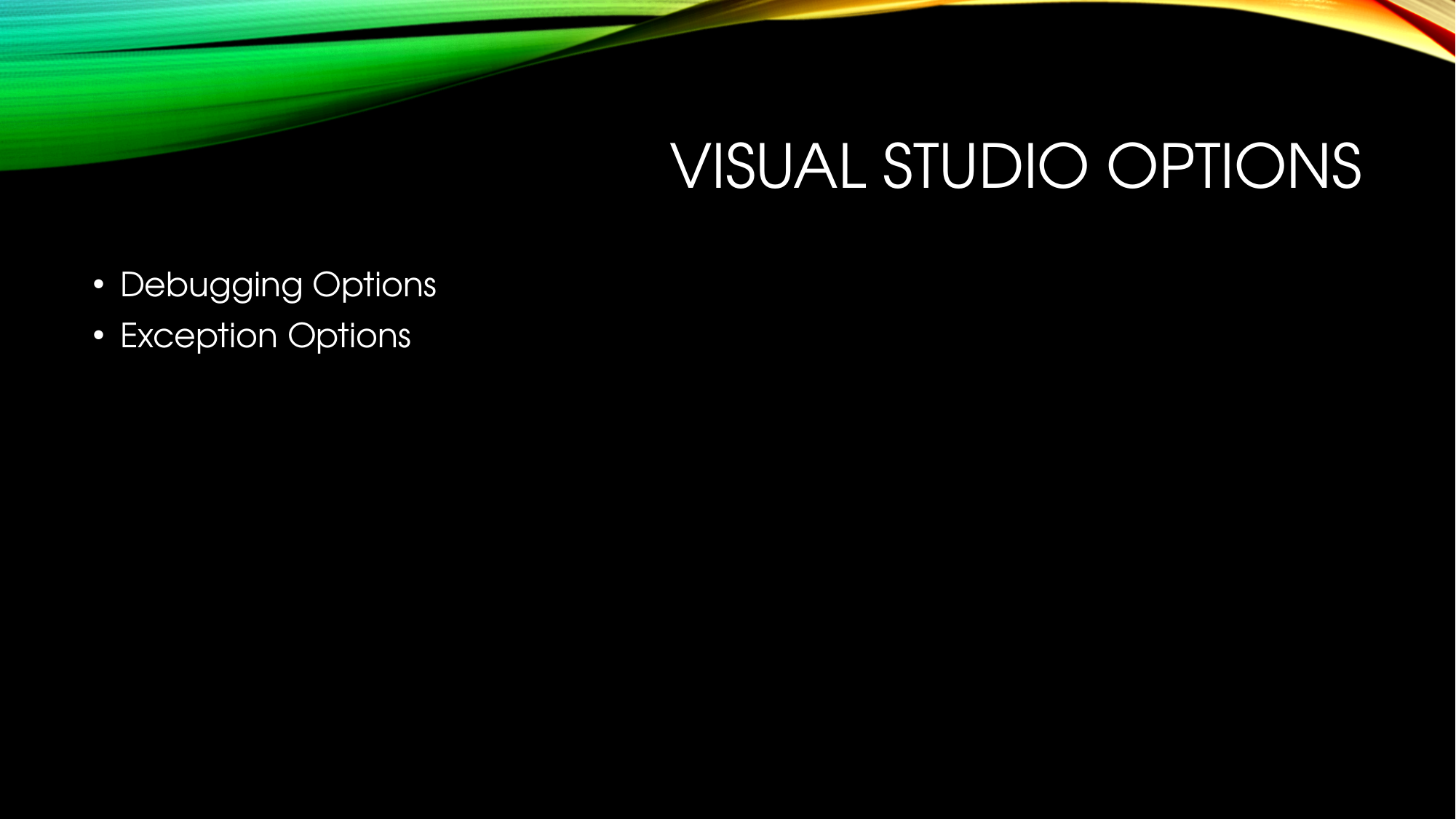

# Visual Studio Options
Debugging Options
Exception Options